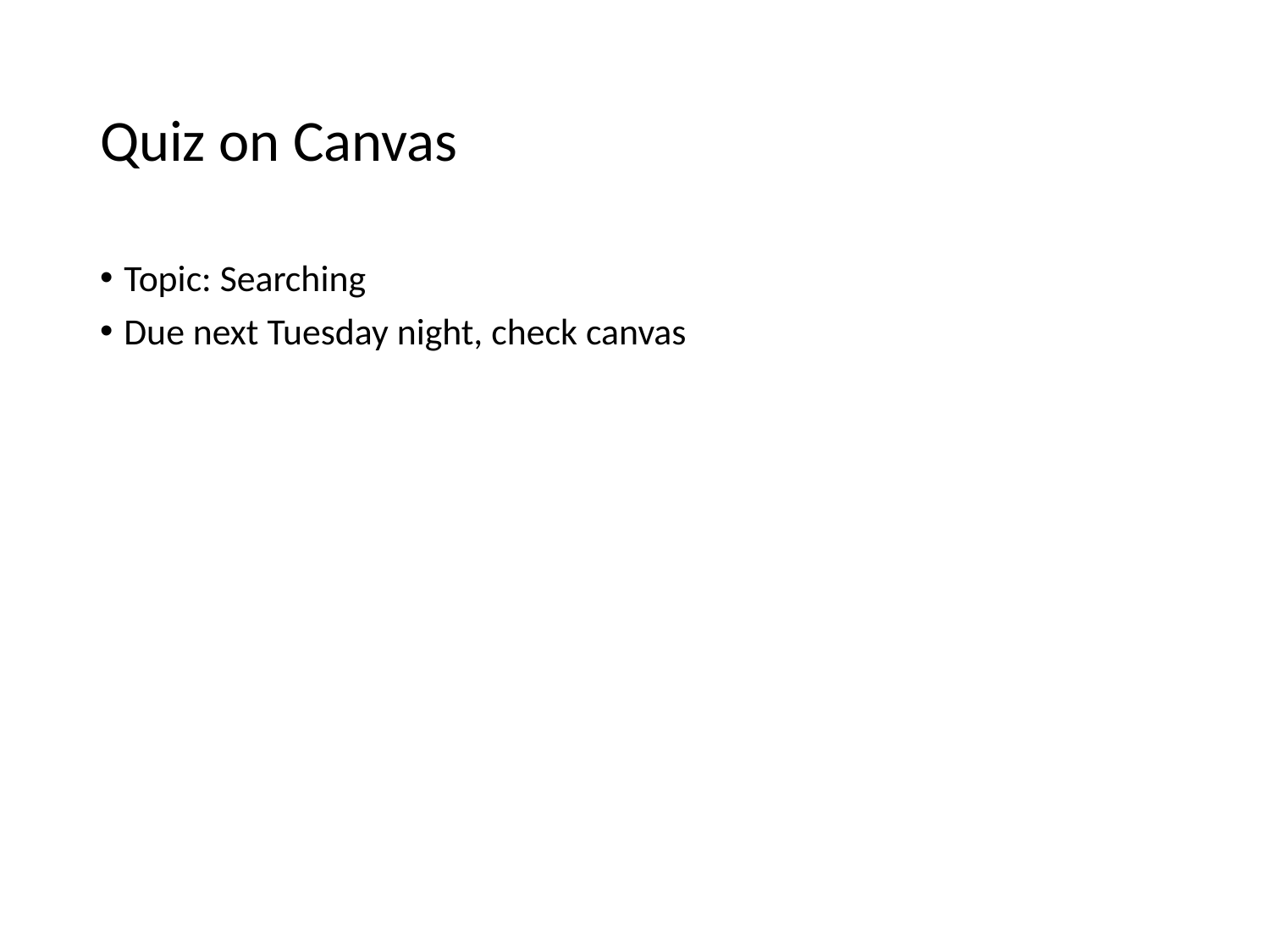

# Quiz on Canvas
Topic: Searching
Due next Tuesday night, check canvas